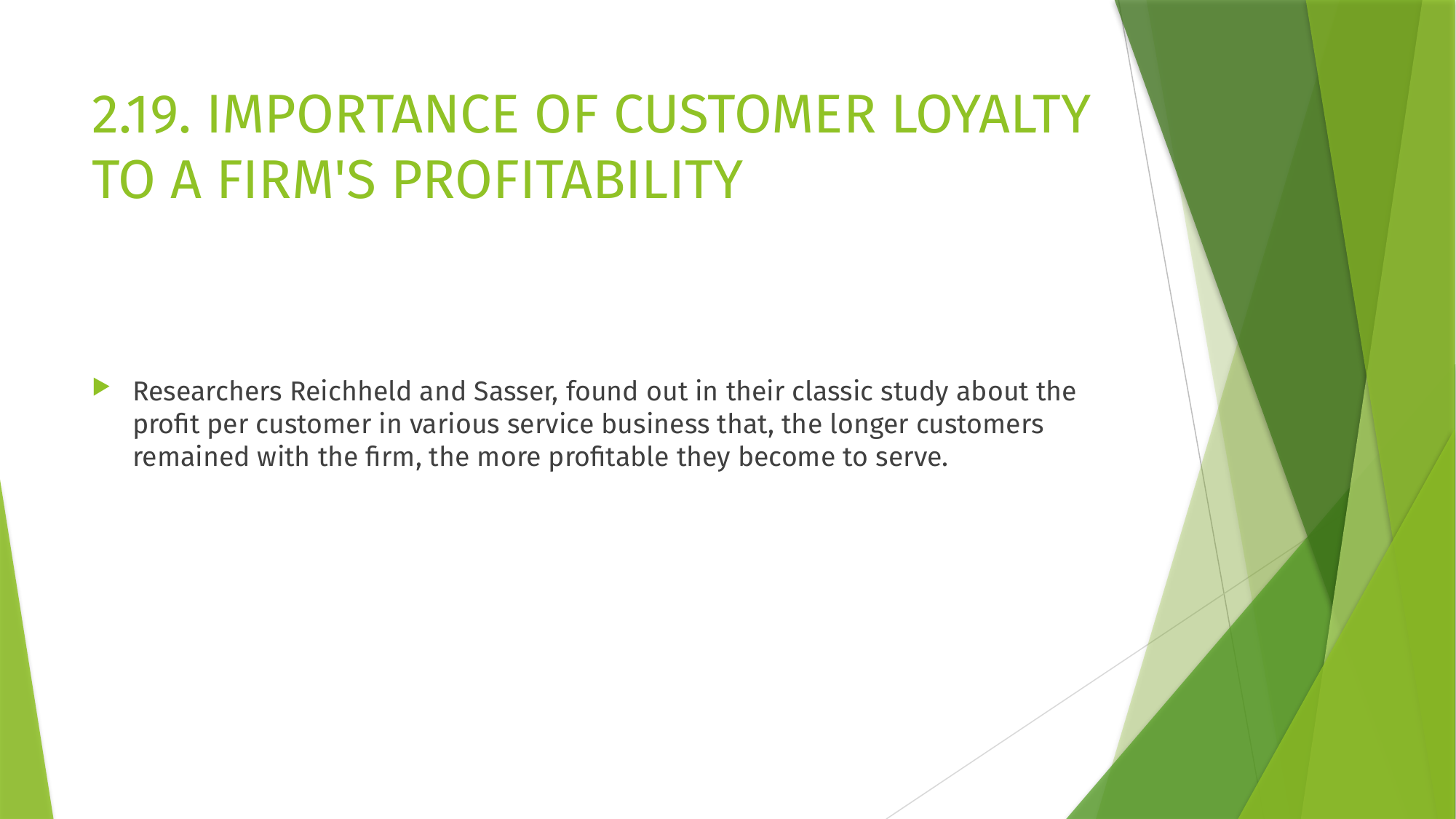

# 2.19. IMPORTANCE OF CUSTOMER LOYALTY TO A FIRM'S PROFITABILITY
Researchers Reichheld and Sasser, found out in their classic study about the profit per customer in various service business that, the longer customers remained with the firm, the more profitable they become to serve.